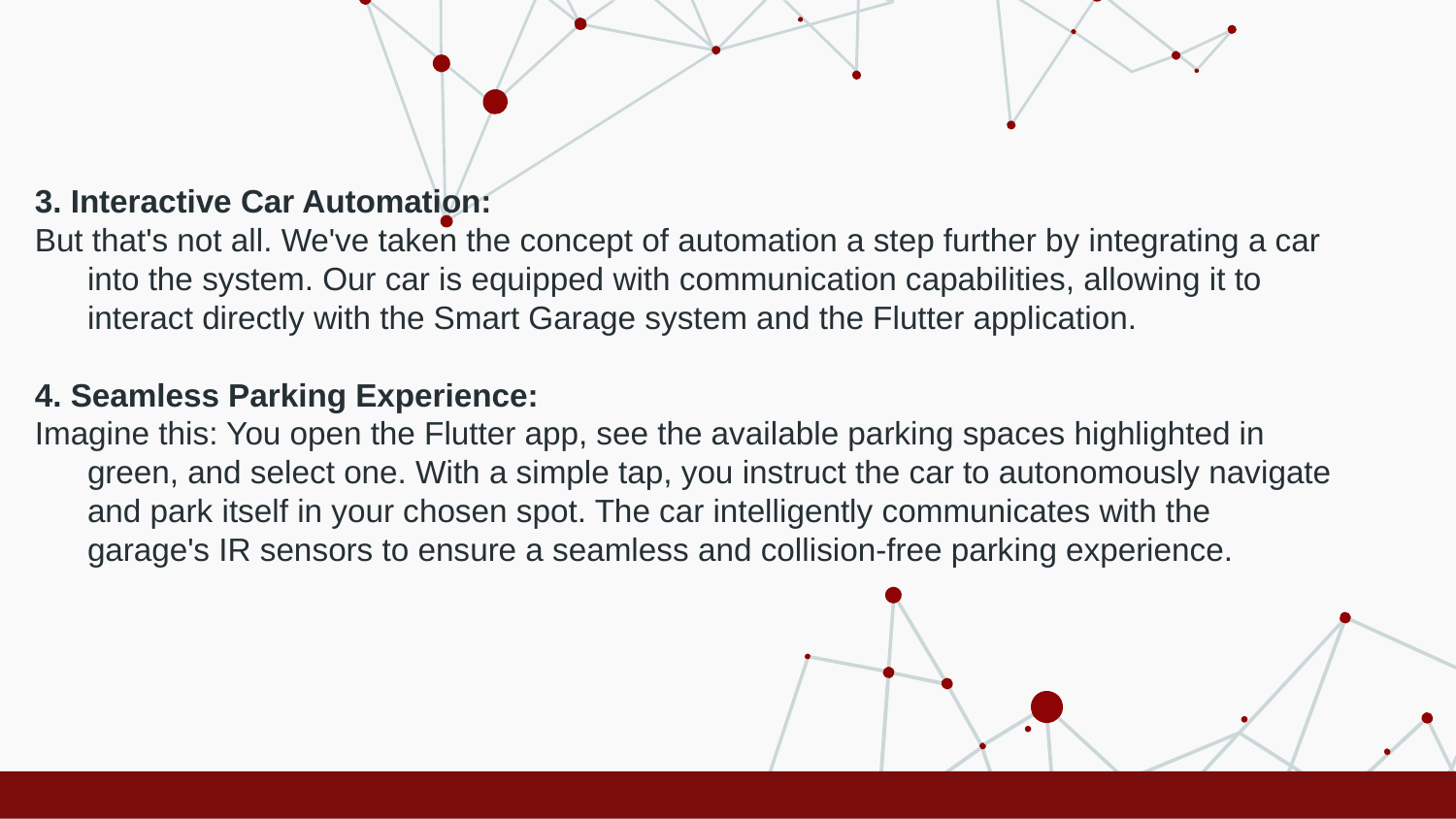

3. Interactive Car Automation:
But that's not all. We've taken the concept of automation a step further by integrating a car into the system. Our car is equipped with communication capabilities, allowing it to interact directly with the Smart Garage system and the Flutter application.

4. Seamless Parking Experience:
Imagine this: You open the Flutter app, see the available parking spaces highlighted in green, and select one. With a simple tap, you instruct the car to autonomously navigate and park itself in your chosen spot. The car intelligently communicates with the garage's IR sensors to ensure a seamless and collision-free parking experience.